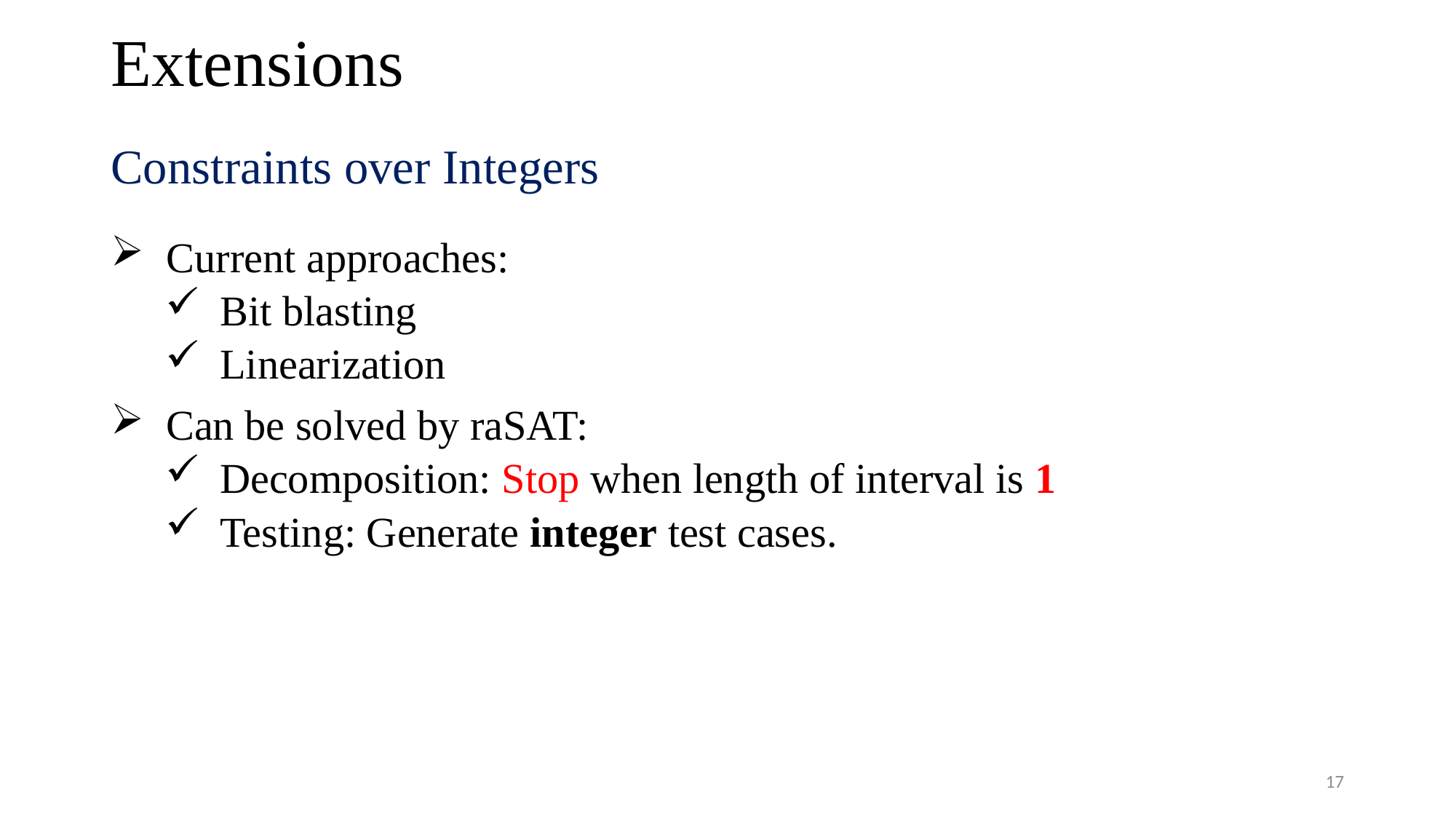

# Extensions
Constraints over Integers
Current approaches:
Bit blasting
Linearization
Can be solved by raSAT:
Decomposition: Stop when length of interval is 1
Testing: Generate integer test cases.
17